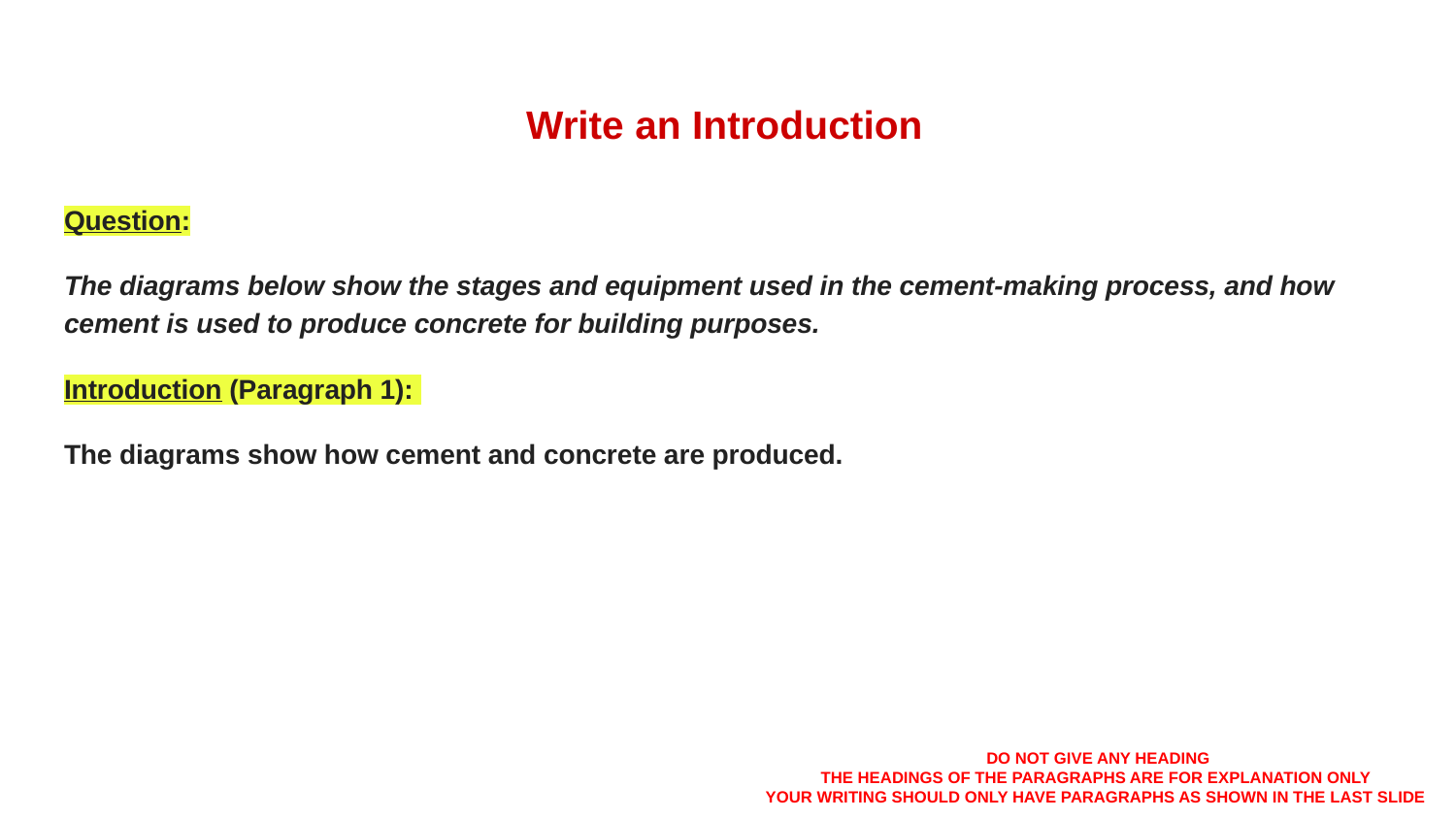

# Write an Introduction
Question:
The diagrams below show the stages and equipment used in the cement-making process, and how cement is used to produce concrete for building purposes.
Introduction (Paragraph 1):
The diagrams show how cement and concrete are produced.

DO NOT GIVE ANY HEADING
THE HEADINGS OF THE PARAGRAPHS ARE FOR EXPLANATION ONLY
YOUR WRITING SHOULD ONLY HAVE PARAGRAPHS AS SHOWN IN THE LAST SLIDE